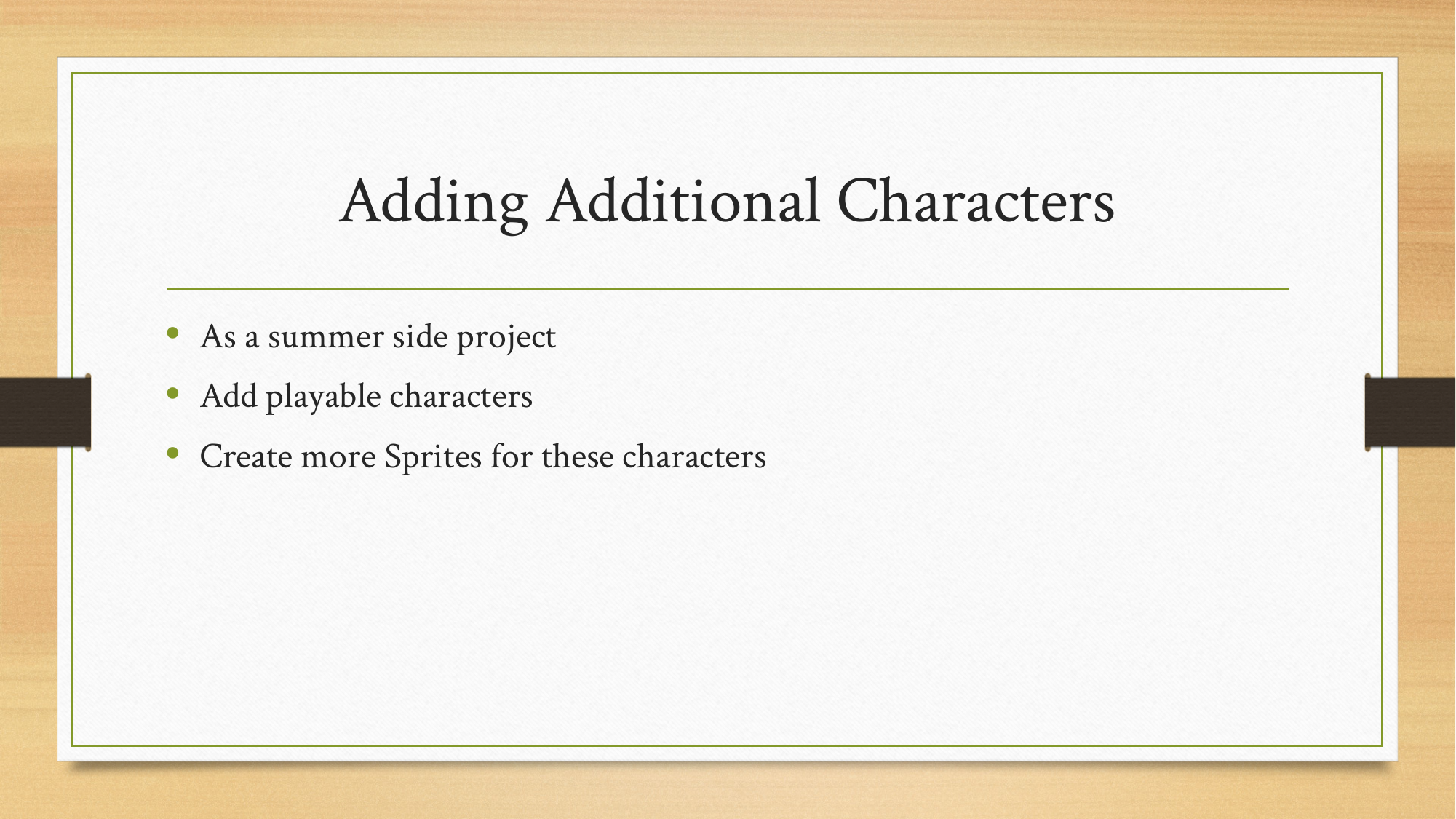

# Adding Additional Characters
As a summer side project
Add playable characters
Create more Sprites for these characters